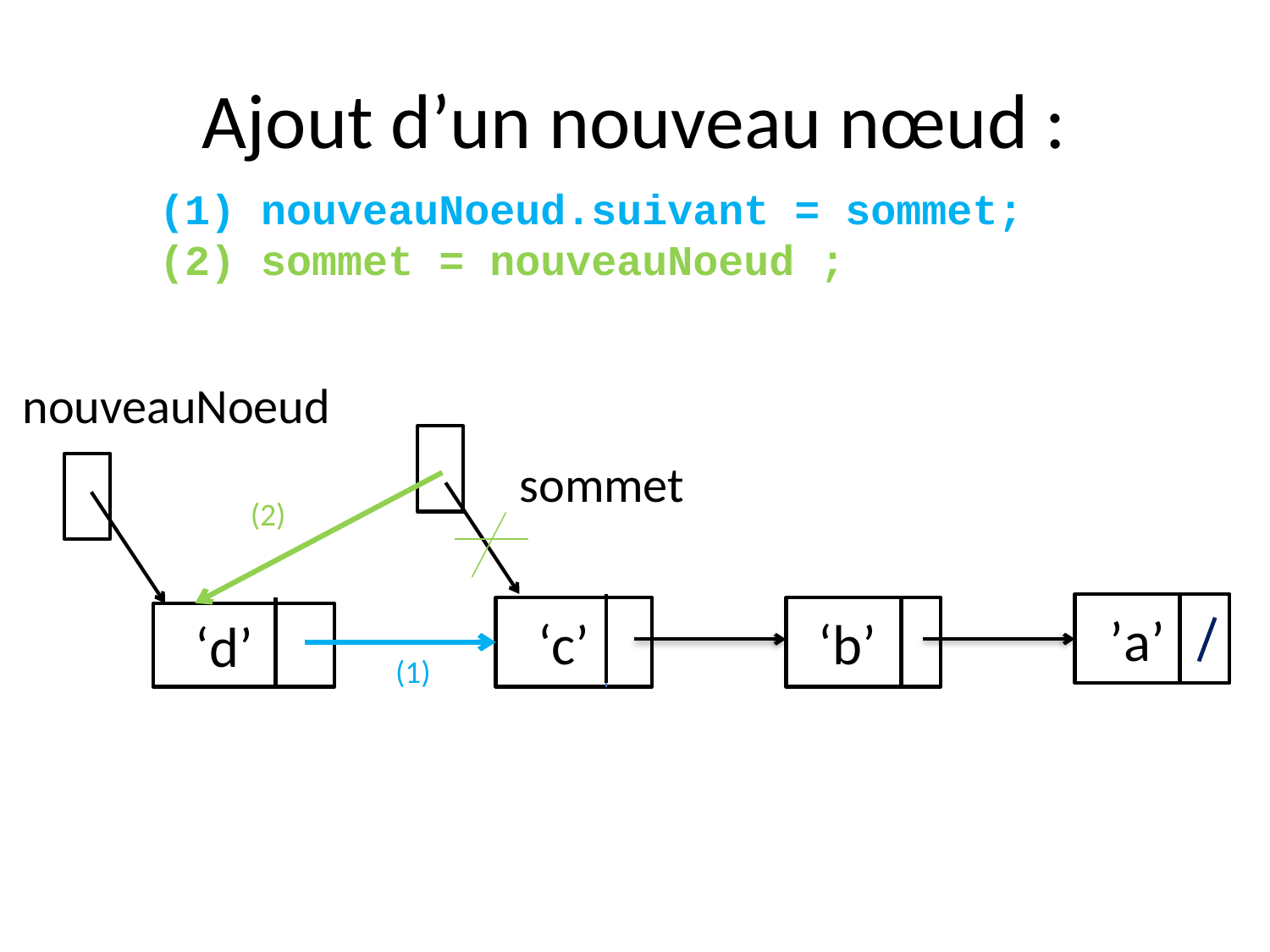

# Ajout d’un nouveau nœud :
(1) nouveauNoeud.suivant = sommet;
(2) sommet = nouveauNoeud ;

 nouveauNoeud

   ‘d’

 sommet
     ’a’
   ‘c’
  ‘b’
(2)
(1)